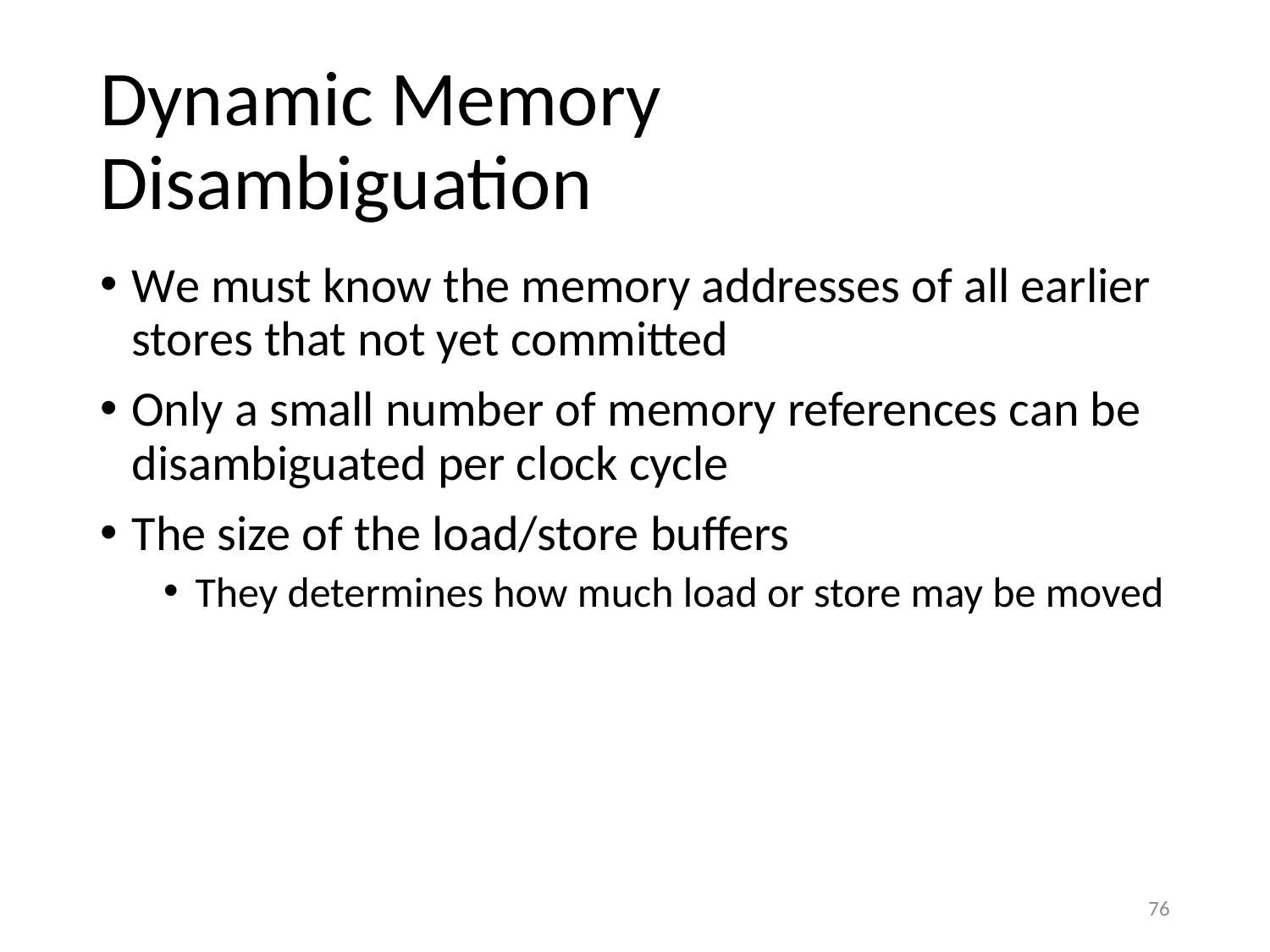

# Dynamic Memory Disambiguation
We must know the memory addresses of all earlier stores that not yet committed
Only a small number of memory references can be disambiguated per clock cycle
The size of the load/store buffers
They determines how much load or store may be moved
76